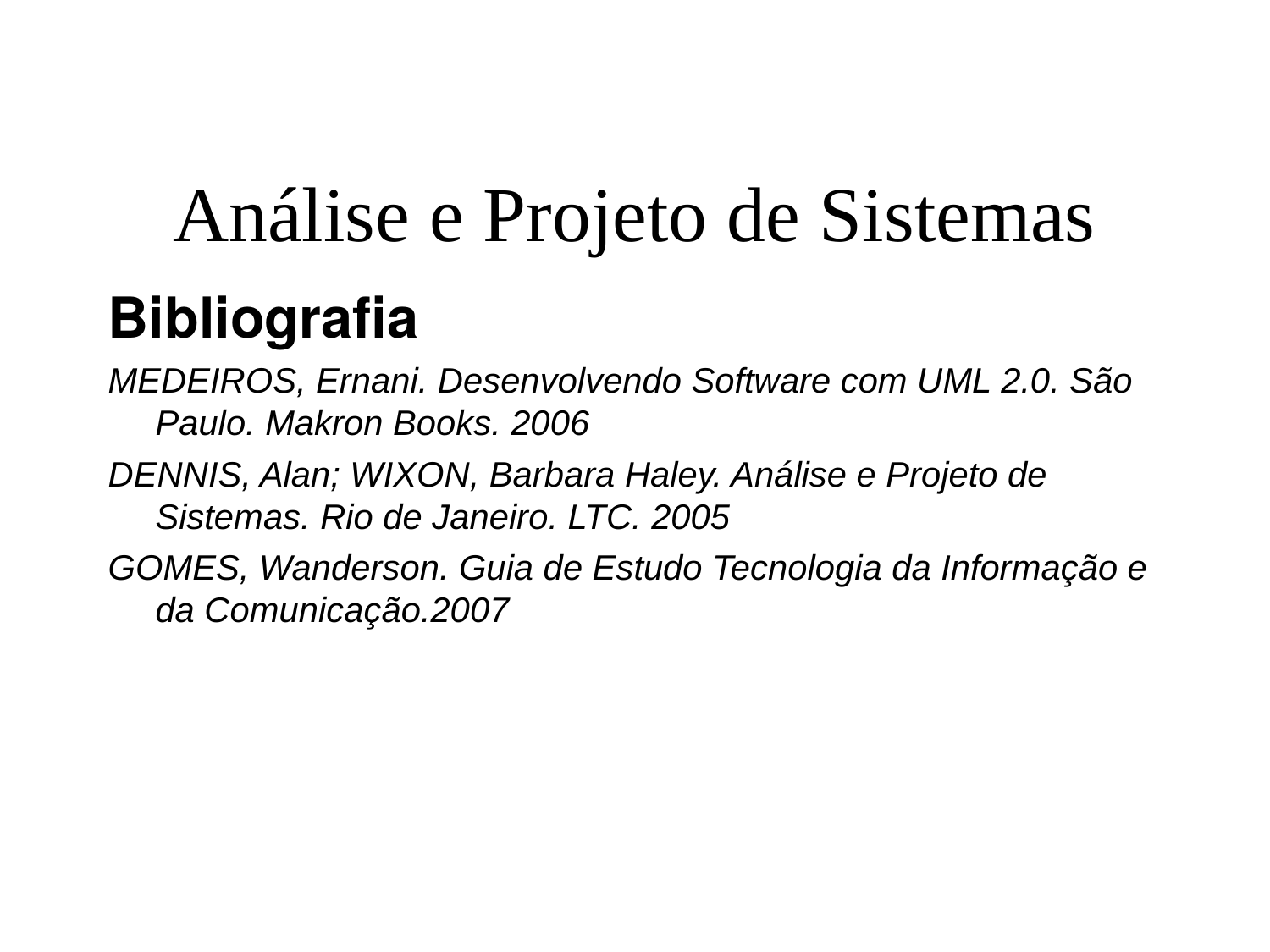

# Análise e Projeto de Sistemas
Bibliografia
MEDEIROS, Ernani. Desenvolvendo Software com UML 2.0. São Paulo. Makron Books. 2006
DENNIS, Alan; WIXON, Barbara Haley. Análise e Projeto de Sistemas. Rio de Janeiro. LTC. 2005
GOMES, Wanderson. Guia de Estudo Tecnologia da Informação e da Comunicação.2007